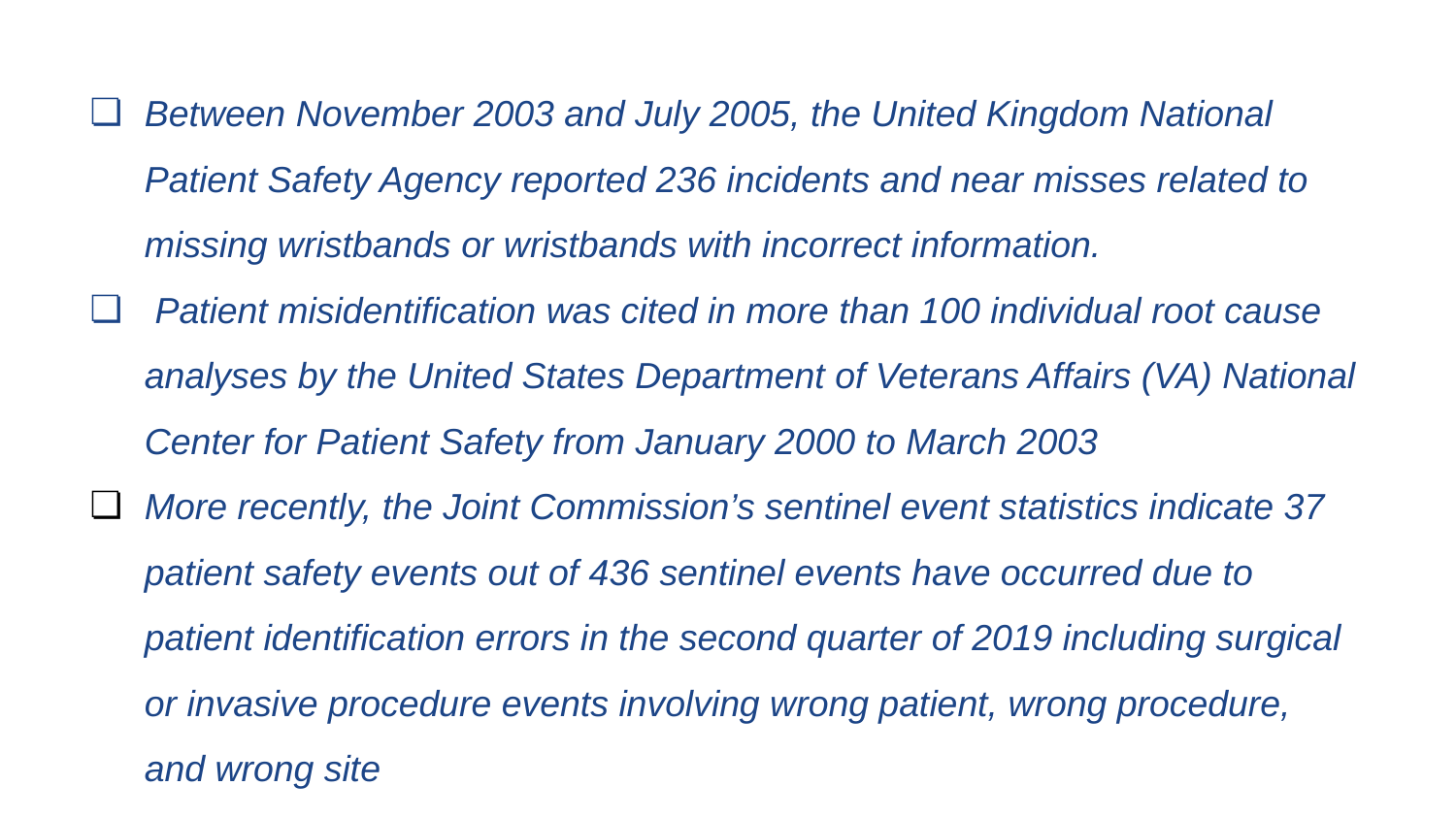

Between November 2003 and July 2005, the United Kingdom National Patient Safety Agency reported 236 incidents and near misses related to missing wristbands or wristbands with incorrect information.
 Patient misidentification was cited in more than 100 individual root cause analyses by the United States Department of Veterans Affairs (VA) National Center for Patient Safety from January 2000 to March 2003
More recently, the Joint Commission’s sentinel event statistics indicate 37 patient safety events out of 436 sentinel events have occurred due to patient identification errors in the second quarter of 2019 including surgical or invasive procedure events involving wrong patient, wrong procedure, and wrong site